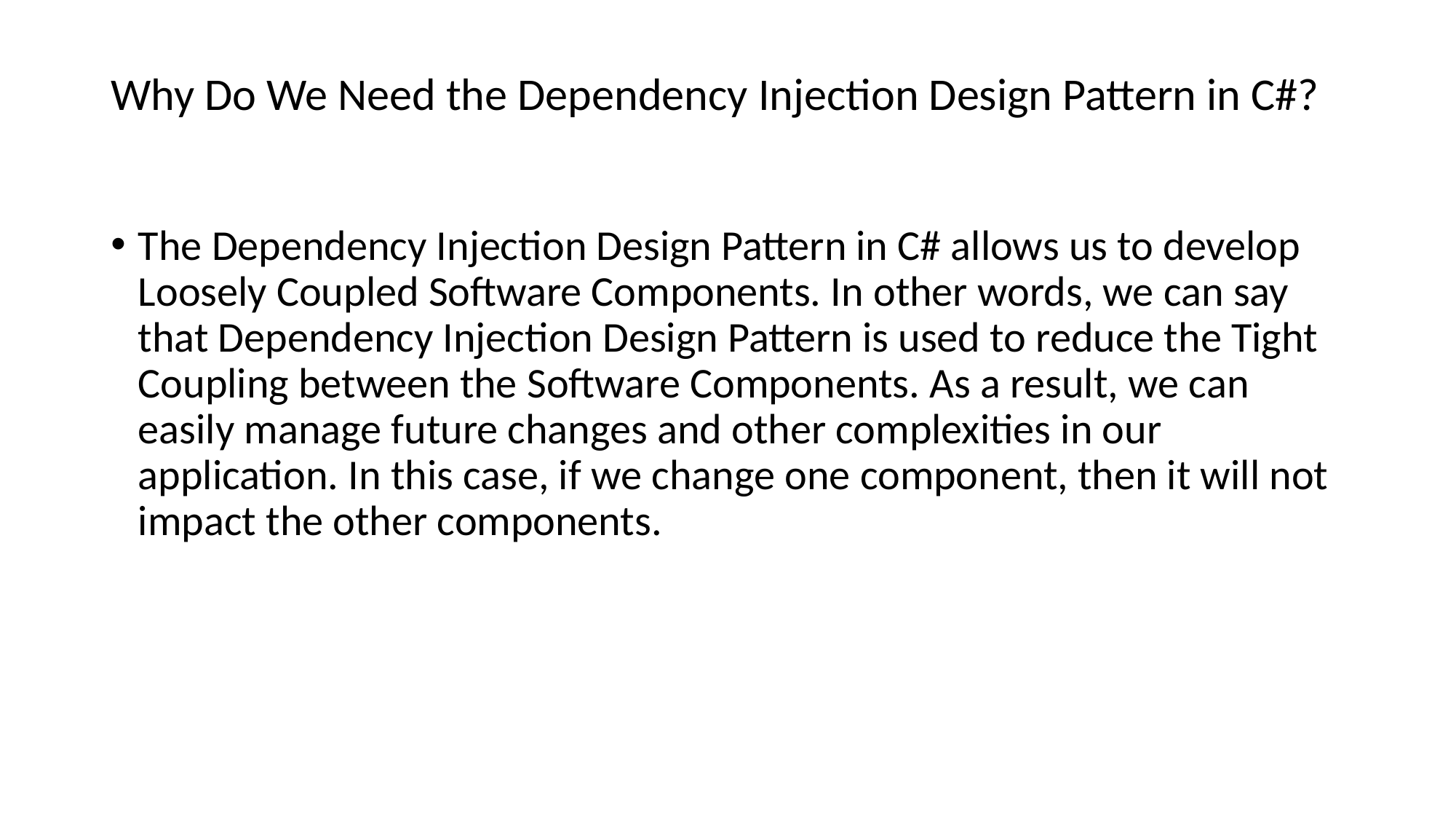

# Why Do We Need the Dependency Injection Design Pattern in C#?
The Dependency Injection Design Pattern in C# allows us to develop Loosely Coupled Software Components. In other words, we can say that Dependency Injection Design Pattern is used to reduce the Tight Coupling between the Software Components. As a result, we can easily manage future changes and other complexities in our application. In this case, if we change one component, then it will not impact the other components.